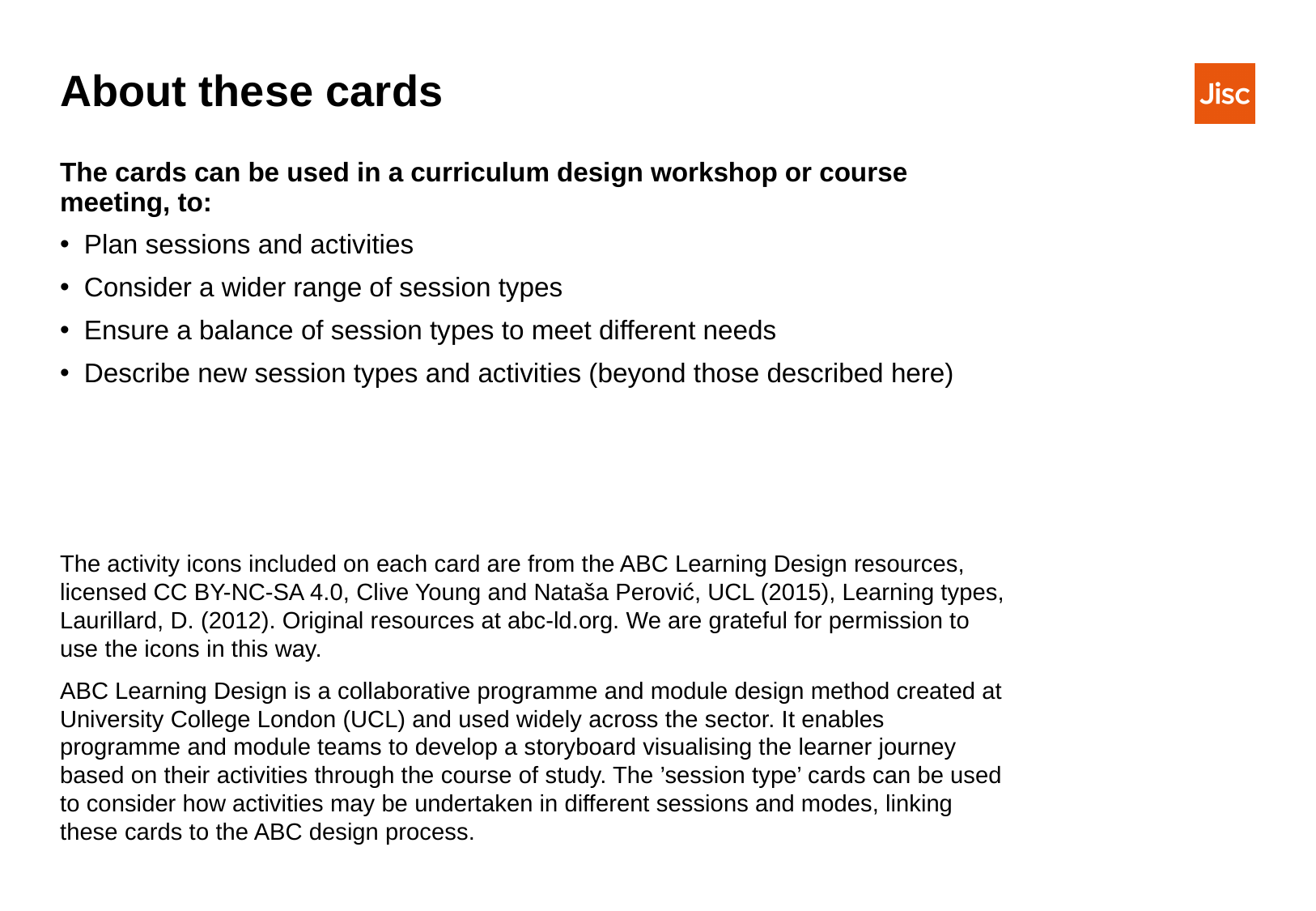

# About these cards
The cards can be used in a curriculum design workshop or course meeting, to:
Plan sessions and activities
Consider a wider range of session types
Ensure a balance of session types to meet different needs
Describe new session types and activities (beyond those described here)

The activity icons included on each card are from the ABC Learning Design resources, licensed CC BY-NC-SA 4.0, Clive Young and Nataša Perović, UCL (2015), Learning types, Laurillard, D. (2012). Original resources at abc-ld.org. We are grateful for permission to use the icons in this way.
ABC Learning Design is a collaborative programme and module design method created at University College London (UCL) and used widely across the sector. It enables programme and module teams to develop a storyboard visualising the learner journey based on their activities through the course of study. The ’session type’ cards can be used to consider how activities may be undertaken in different sessions and modes, linking these cards to the ABC design process.